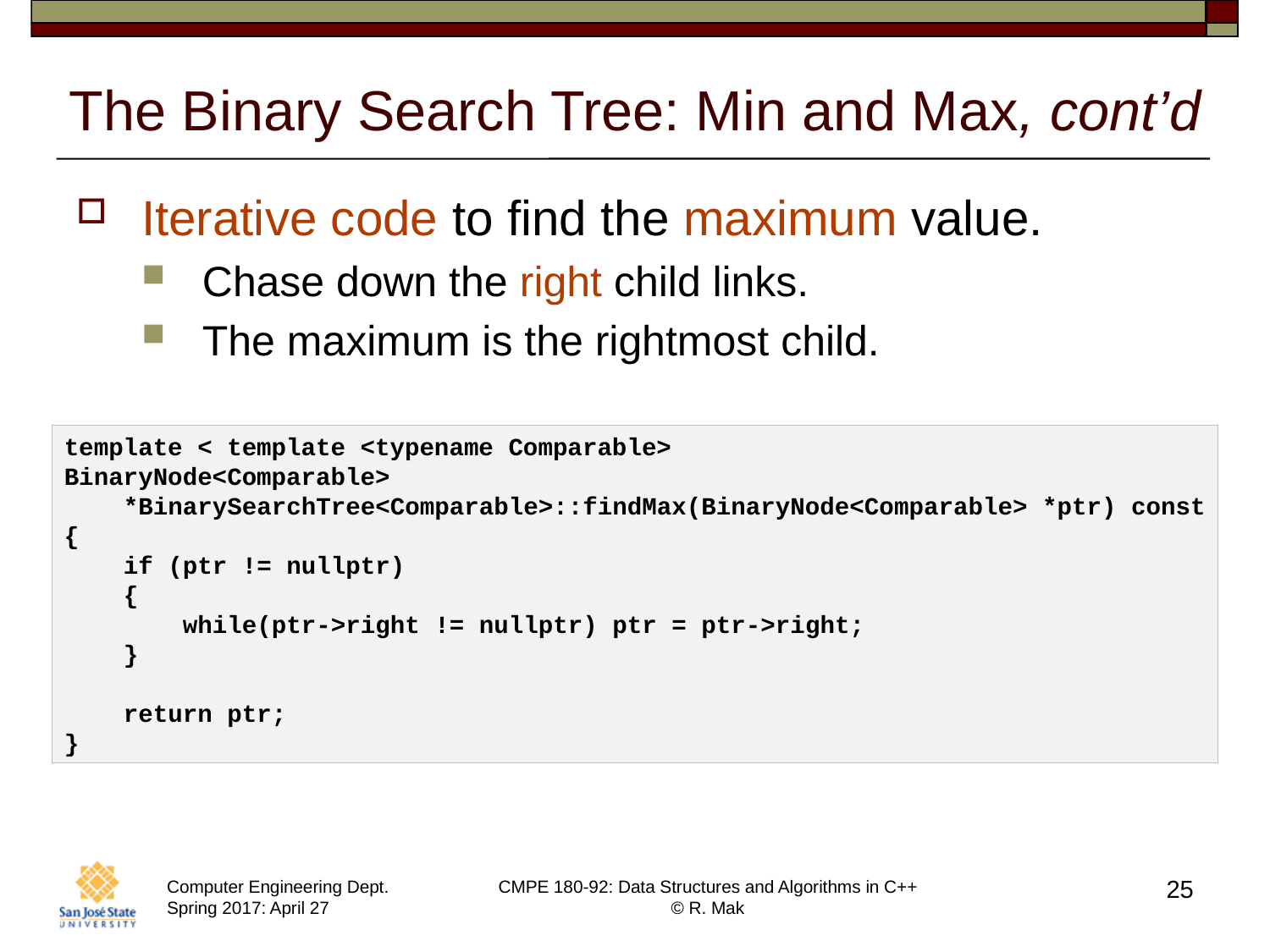

# The Binary Search Tree: Min and Max, cont’d
Iterative code to find the maximum value.
Chase down the right child links.
The maximum is the rightmost child.
template < template <typename Comparable>
BinaryNode<Comparable>
    *BinarySearchTree<Comparable>::findMax(BinaryNode<Comparable> *ptr) const
{
    if (ptr != nullptr)
    {
        while(ptr->right != nullptr) ptr = ptr->right;
    }

    return ptr;
}
25